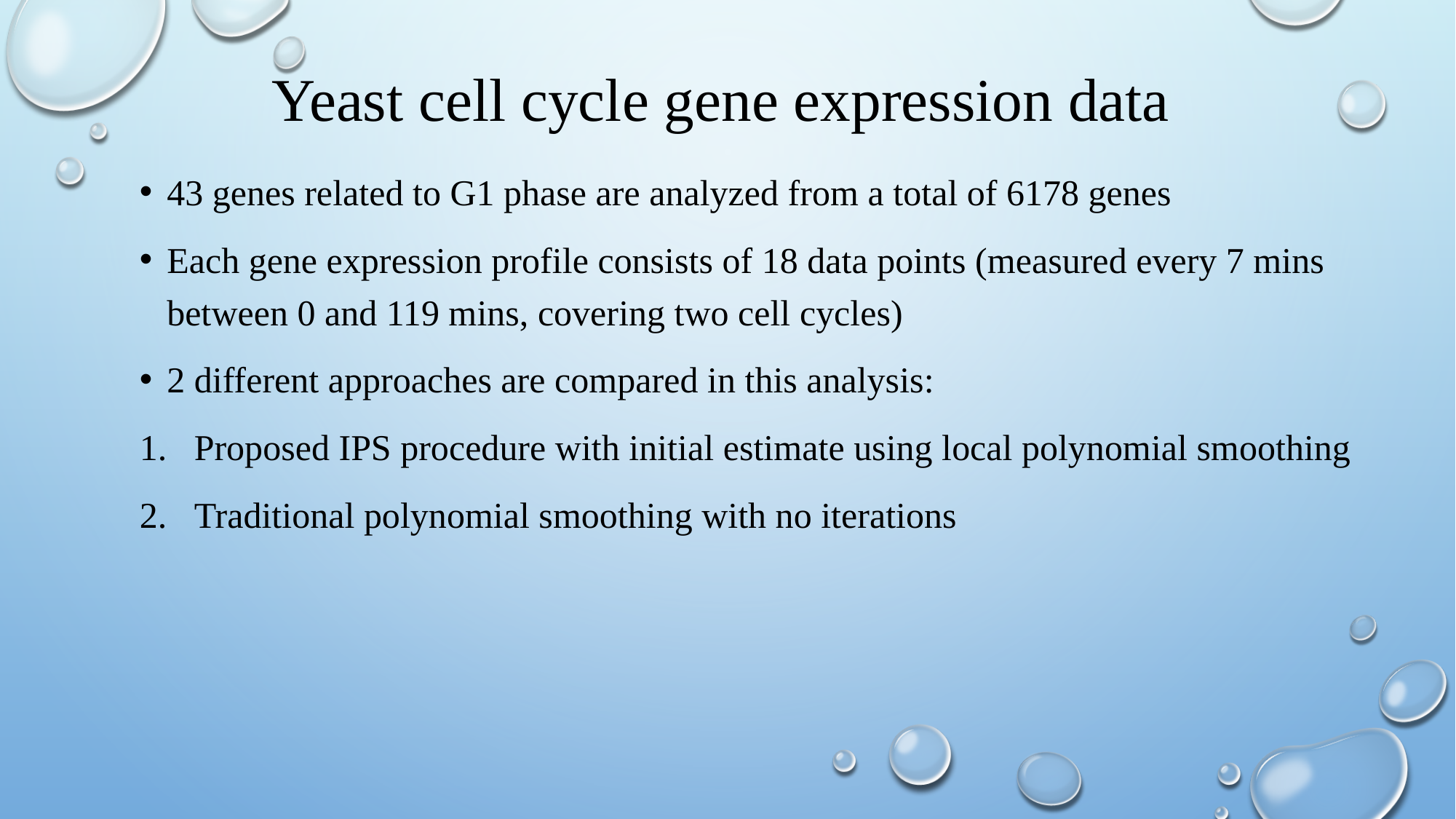

# Yeast cell cycle gene expression data
43 genes related to G1 phase are analyzed from a total of 6178 genes
Each gene expression profile consists of 18 data points (measured every 7 mins between 0 and 119 mins, covering two cell cycles)
2 different approaches are compared in this analysis:
Proposed IPS procedure with initial estimate using local polynomial smoothing
Traditional polynomial smoothing with no iterations